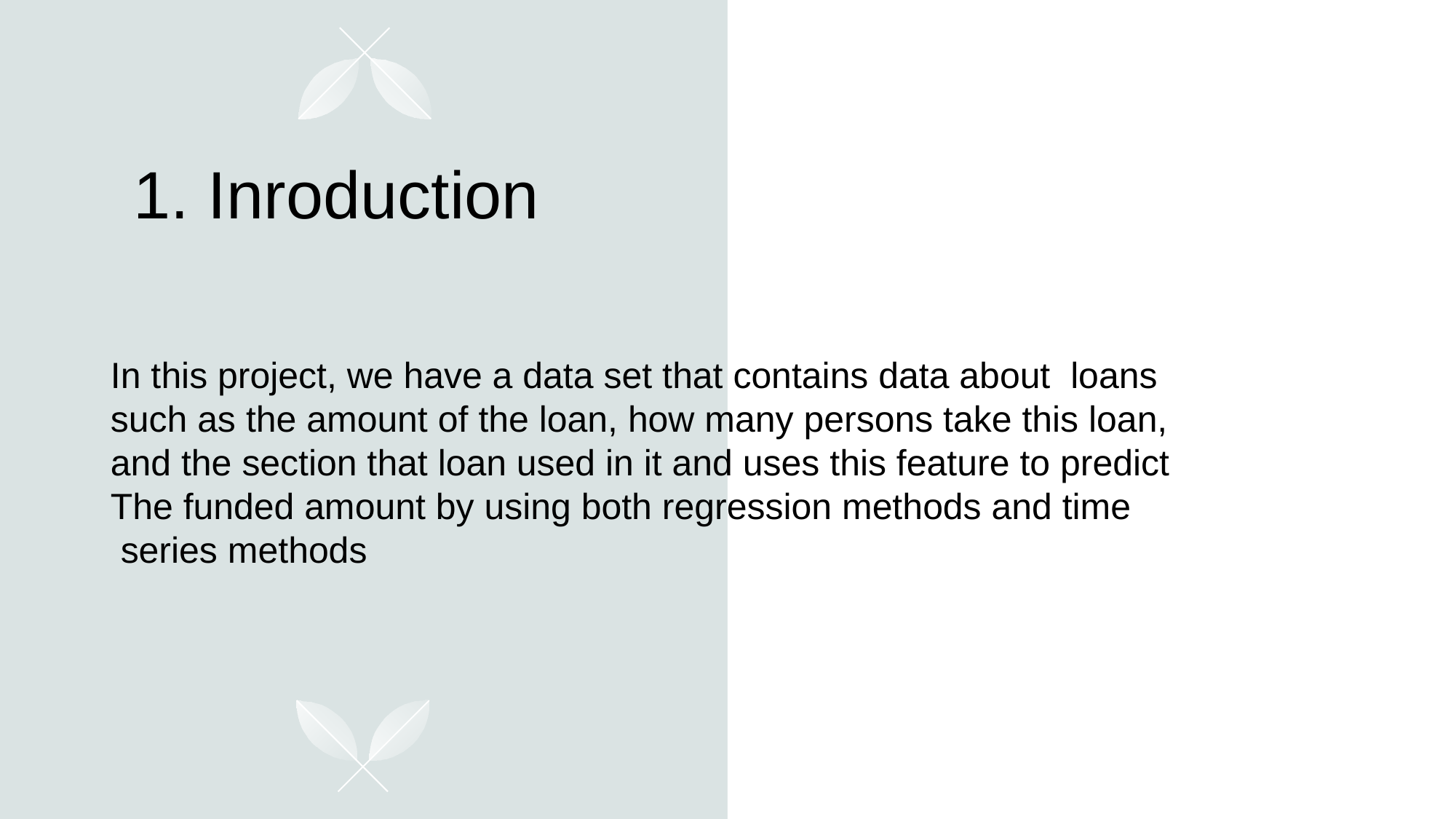

# 1. Inroduction
In this project, we have a data set that contains data about  loans
such as the amount of the loan, how many persons take this loan,
and the section that loan used in it and uses this feature to predict
The funded amount by using both regression methods and time
 series methods